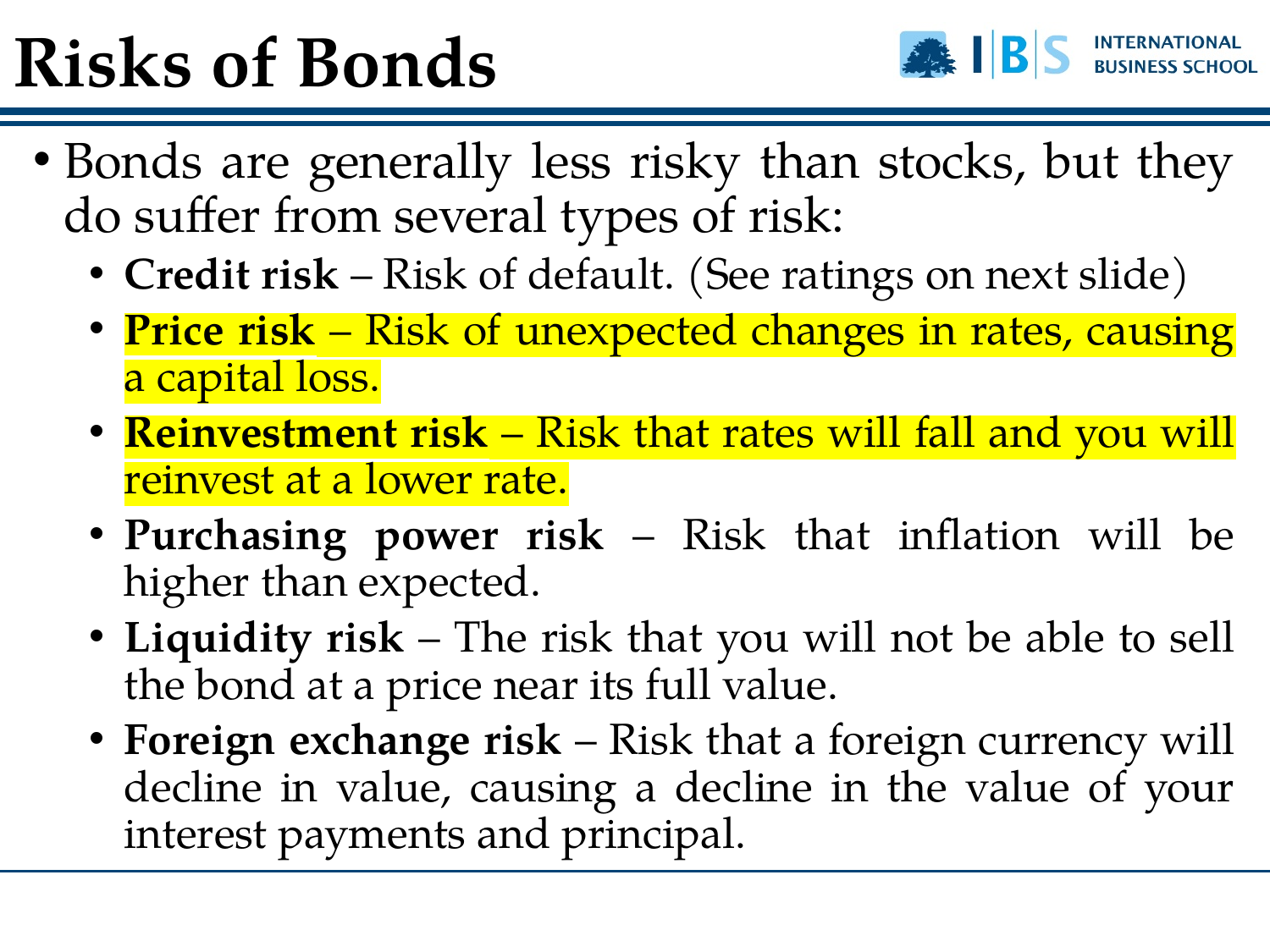

# Risks of Bonds
Bonds are generally less risky than stocks, but they do suffer from several types of risk:
Credit risk – Risk of default. (See ratings on next slide)
Price risk – Risk of unexpected changes in rates, causing a capital loss.
Reinvestment risk – Risk that rates will fall and you will reinvest at a lower rate.
Purchasing power risk – Risk that inflation will be higher than expected.
Liquidity risk – The risk that you will not be able to sell the bond at a price near its full value.
Foreign exchange risk – Risk that a foreign currency will decline in value, causing a decline in the value of your interest payments and principal.